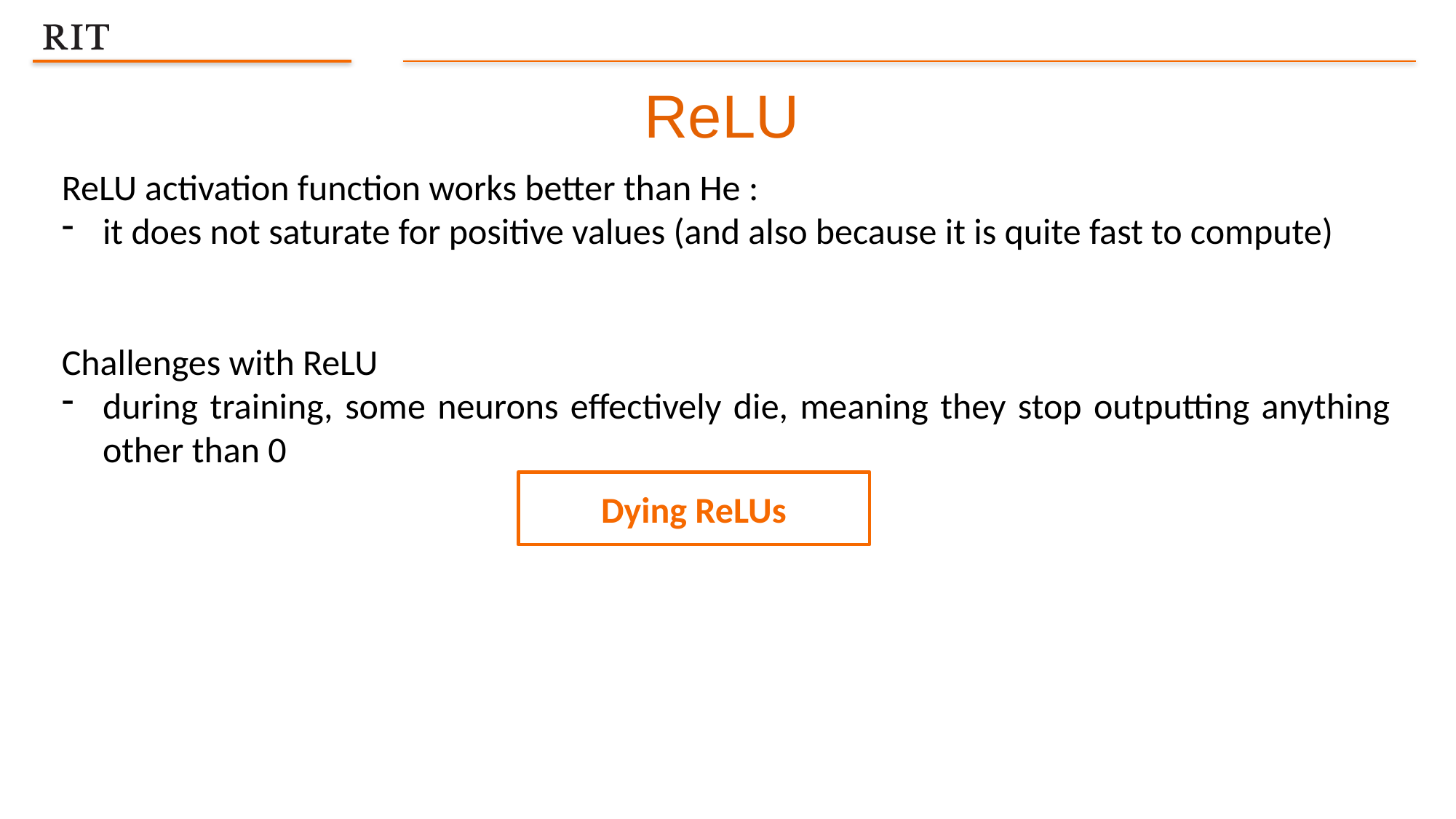

ReLU
ReLU activation function works better than He :
it does not saturate for positive values (and also because it is quite fast to compute)

Challenges with ReLU
during training, some neurons effectively die, meaning they stop outputting anything other than 0

Dying ReLUs